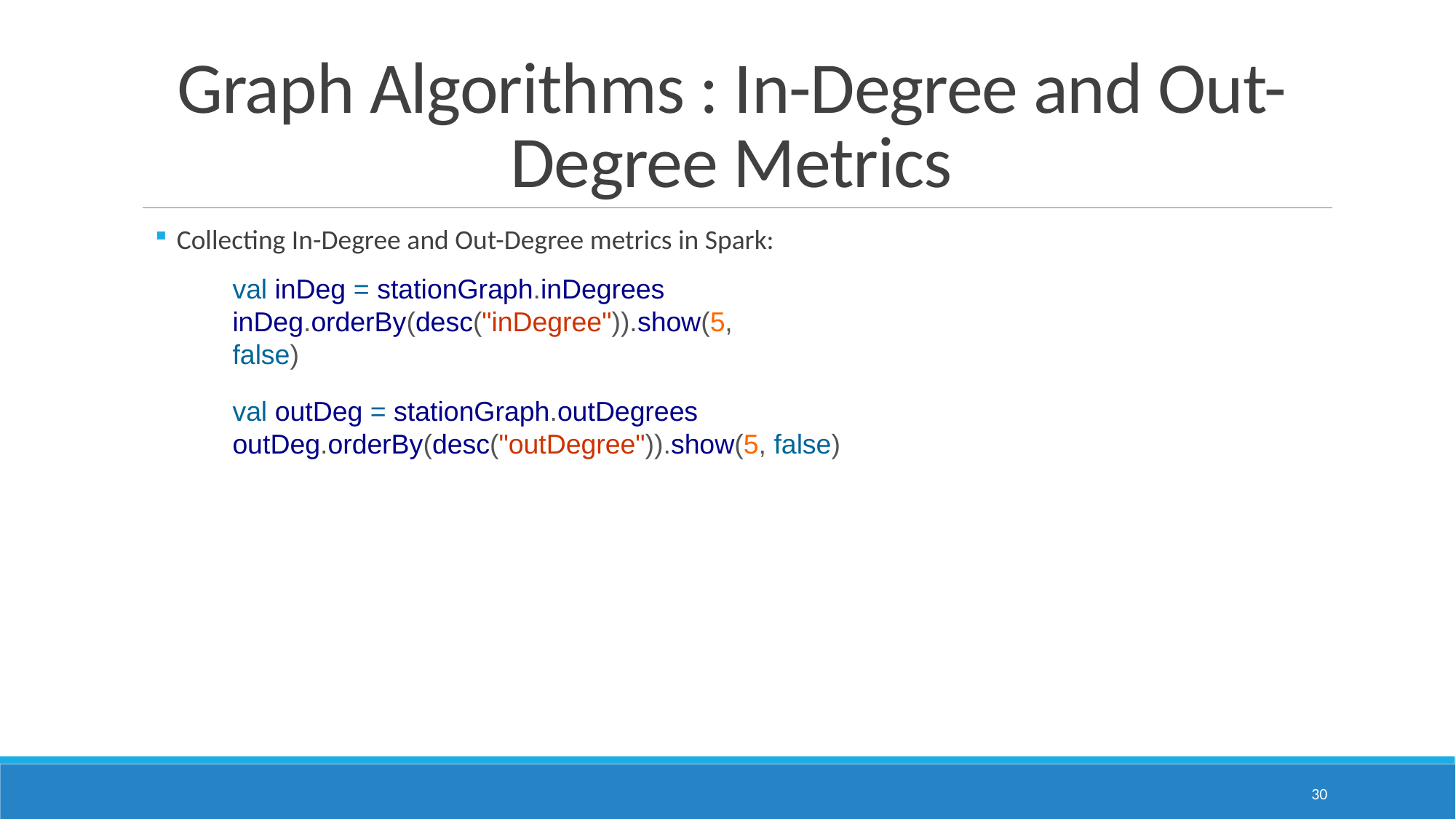

# Graph Algorithms : In-Degree and Out-Degree Metrics
Collecting In-Degree and Out-Degree metrics in Spark:

val inDeg = stationGraph.inDegrees
inDeg.orderBy(desc("inDegree")).show(5, false)
val outDeg = stationGraph.outDegrees
outDeg.orderBy(desc("outDegree")).show(5, false)
30